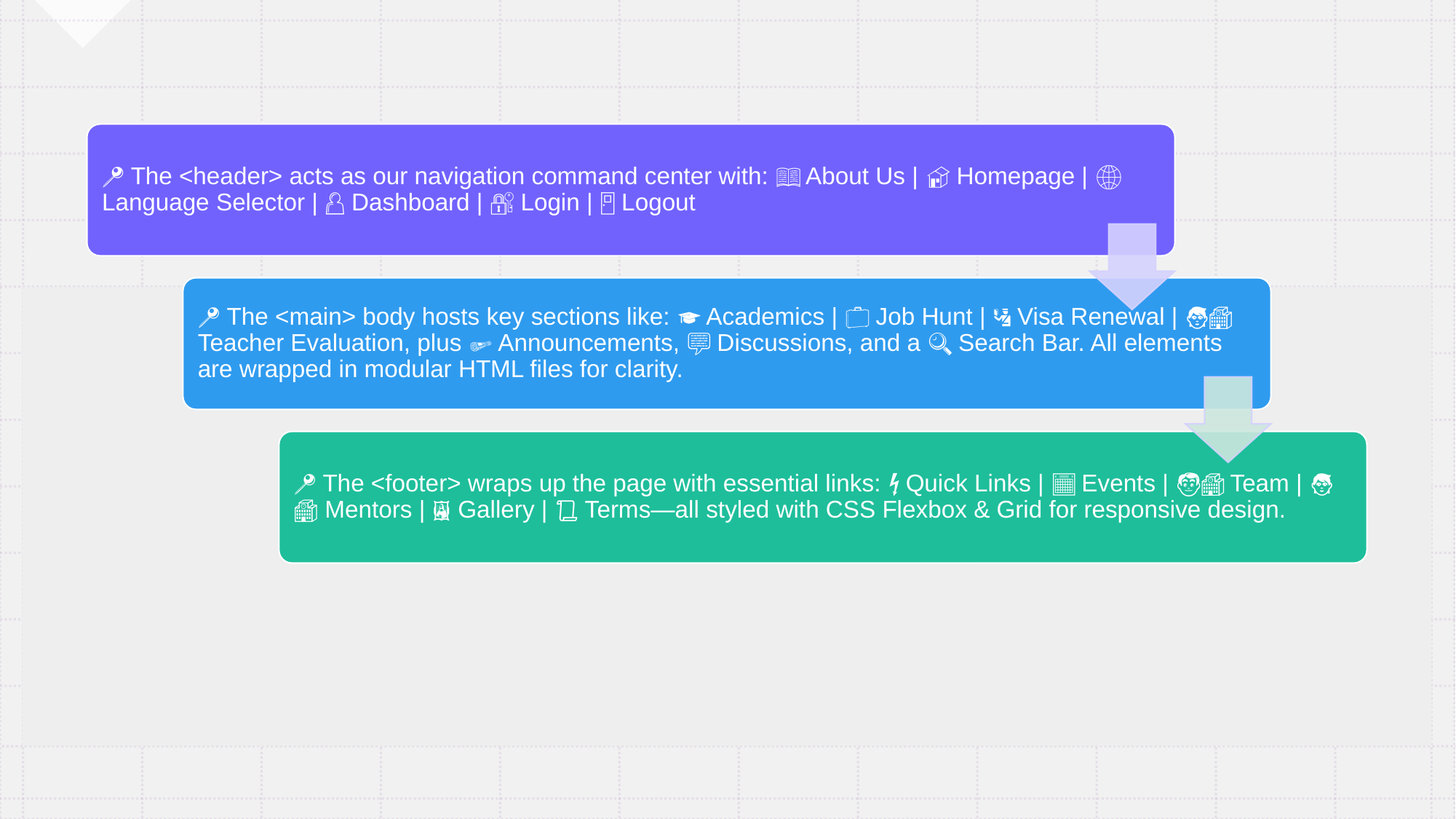

📍 The <header> acts as our navigation command center with: 📖 About Us | 🏠 Homepage | 🌐 Language Selector | 👤 Dashboard | 🔐 Login | 🚪 Logout
📍 The <main> body hosts key sections like: 🎓 Academics | 💼 Job Hunt | 🛂 Visa Renewal | 🧑‍🏫 Teacher Evaluation, plus 🗞️ Announcements, 💬 Discussions, and a 🔍 Search Bar. All elements are wrapped in modular HTML files for clarity.
📍 The <footer> wraps up the page with essential links: ⚡ Quick Links | 📅 Events | 👨‍🏫 Team | 🧑‍🏫 Mentors | 🖼️ Gallery | 📜 Terms—all styled with CSS Flexbox & Grid for responsive design.